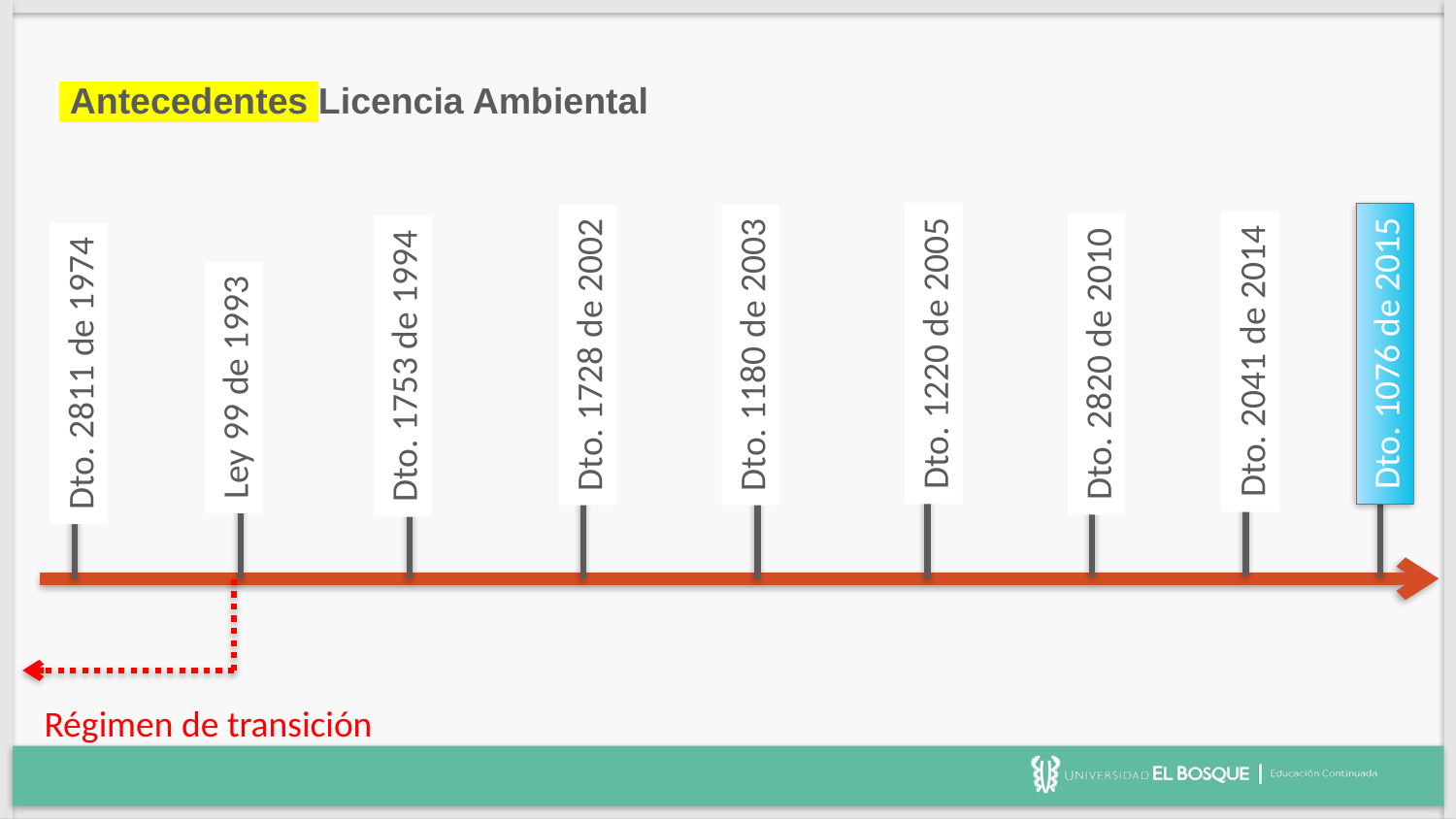

Antecedentes Licencia Ambiental
Dto. 1220 de 2005
Dto. 1076 de 2015
Dto. 1728 de 2002
Dto. 1180 de 2003
Dto. 2041 de 2014
Dto. 2820 de 2010
Dto. 1753 de 1994
Dto. 2811 de 1974
Ley 99 de 1993
Régimen de transición